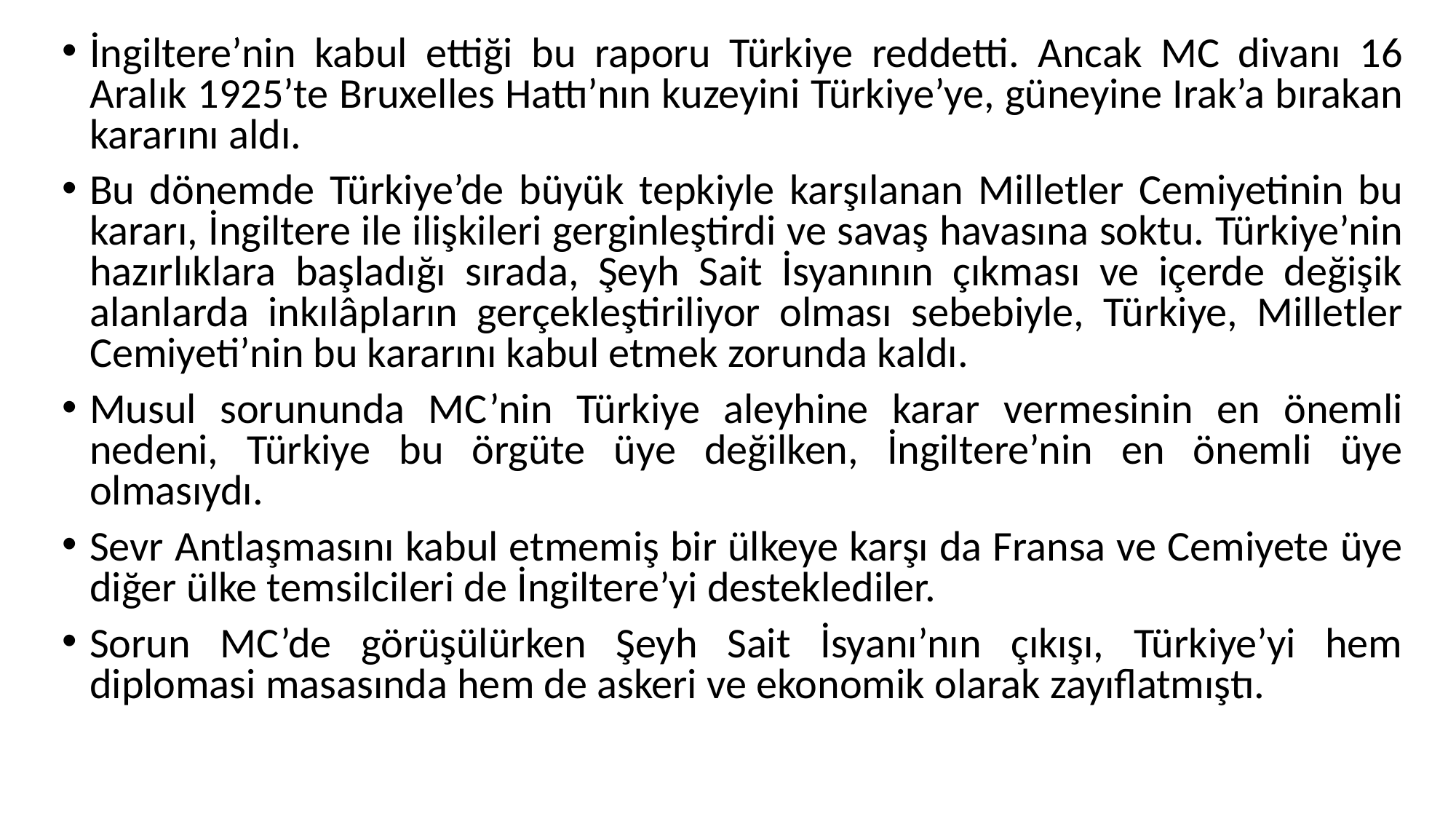

İngiltere’nin kabul ettiği bu raporu Türkiye reddetti. Ancak MC divanı 16 Aralık 1925’te Bruxelles Hattı’nın kuzeyini Türkiye’ye, güneyine Irak’a bırakan kararını aldı.
Bu dönemde Türkiye’de büyük tepkiyle karşılanan Milletler Cemiyetinin bu kararı, İngiltere ile ilişkileri gerginleştirdi ve savaş havasına soktu. Türkiye’nin hazırlıklara başladığı sırada, Şeyh Sait İsyanının çıkması ve içerde değişik alanlarda inkılâpların gerçekleştiriliyor olması sebebiyle, Türkiye, Milletler Cemiyeti’nin bu kararını kabul etmek zorunda kaldı.
Musul sorununda MC’nin Türkiye aleyhine karar vermesinin en önemli nedeni, Türkiye bu örgüte üye değilken, İngiltere’nin en önemli üye olmasıydı.
Sevr Antlaşmasını kabul etmemiş bir ülkeye karşı da Fransa ve Cemiyete üye diğer ülke temsilcileri de İngiltere’yi desteklediler.
Sorun MC’de görüşülürken Şeyh Sait İsyanı’nın çıkışı, Türkiye’yi hem diplomasi masasında hem de askeri ve ekonomik olarak zayıflatmıştı.